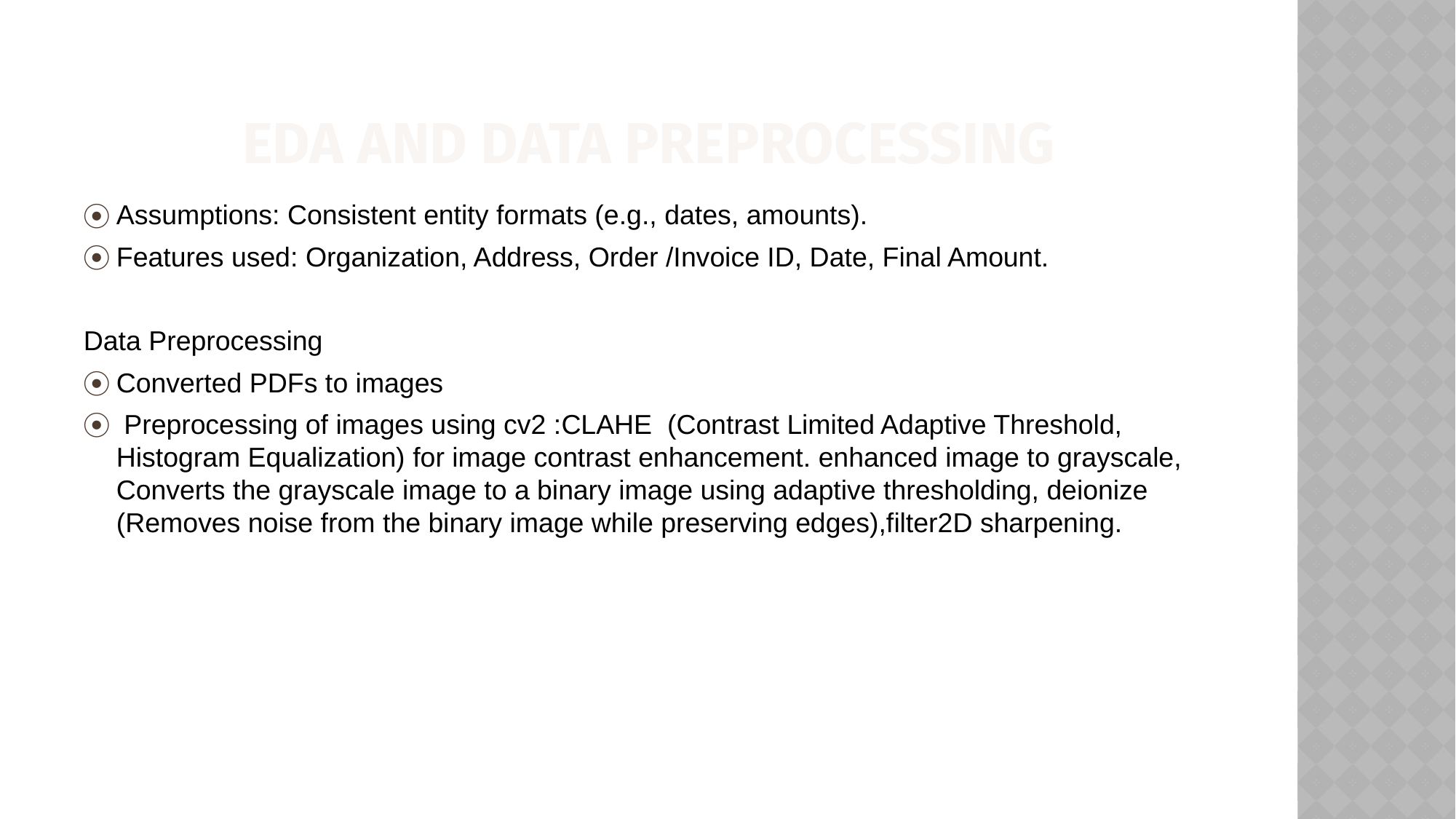

# EDA AND DATA PREPROCESSING
Assumptions: Consistent entity formats (e.g., dates, amounts).
Features used: Organization, Address, Order /Invoice ID, Date, Final Amount.

Data Preprocessing
Converted PDFs to images
 Preprocessing of images using cv2 :CLAHE  (Contrast Limited Adaptive Threshold, Histogram Equalization) for image contrast enhancement. enhanced image to grayscale, Converts the grayscale image to a binary image using adaptive thresholding, deionize (Removes noise from the binary image while preserving edges),filter2D sharpening.